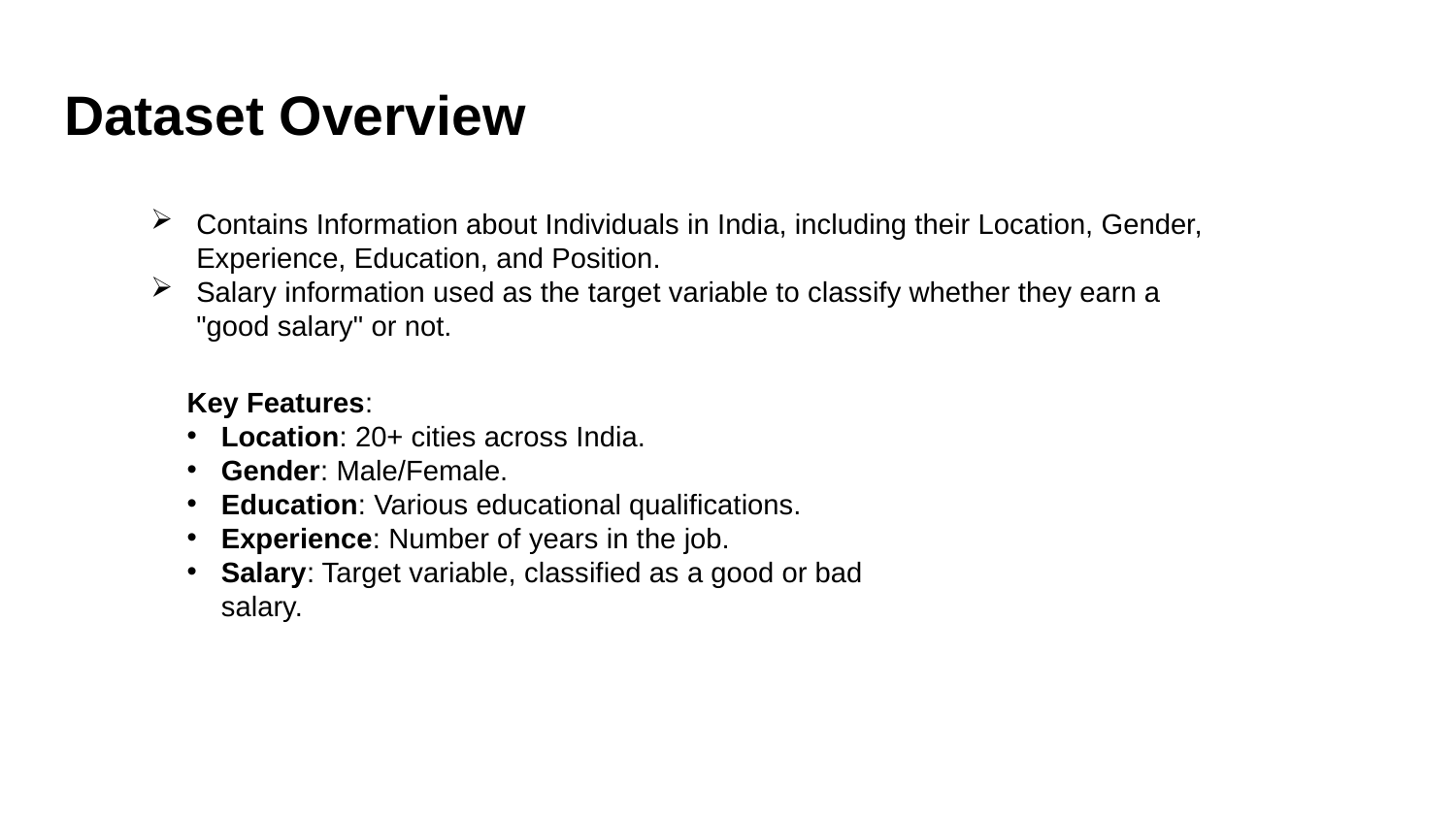

# Dataset Overview
Contains Information about Individuals in India, including their Location, Gender, Experience, Education, and Position.
Salary information used as the target variable to classify whether they earn a "good salary" or not.
Key Features:
Location: 20+ cities across India.
Gender: Male/Female.
Education: Various educational qualifications.
Experience: Number of years in the job.
Salary: Target variable, classified as a good or bad salary.